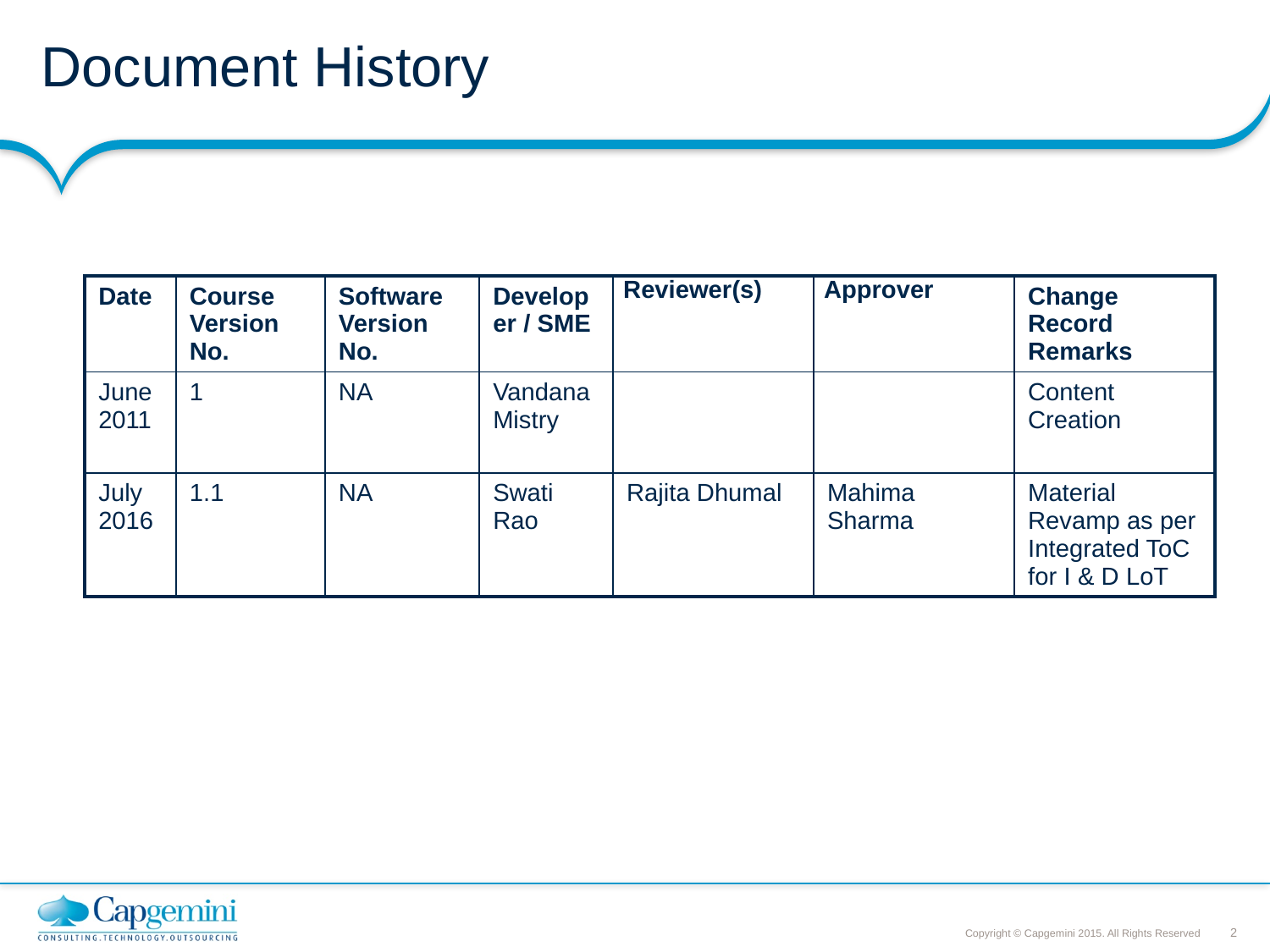

# Document History
| Date | Course Version No. | Software Version No. | Developer / SME | Reviewer(s) | Approver | Change Record Remarks |
| --- | --- | --- | --- | --- | --- | --- |
| June 2011 | 1 | NA | Vandana Mistry |  |  | Content Creation |
| July 2016 | 1.1 | NA | Swati Rao | Rajita Dhumal | Mahima Sharma | Material Revamp as per Integrated ToC for I & D LoT |